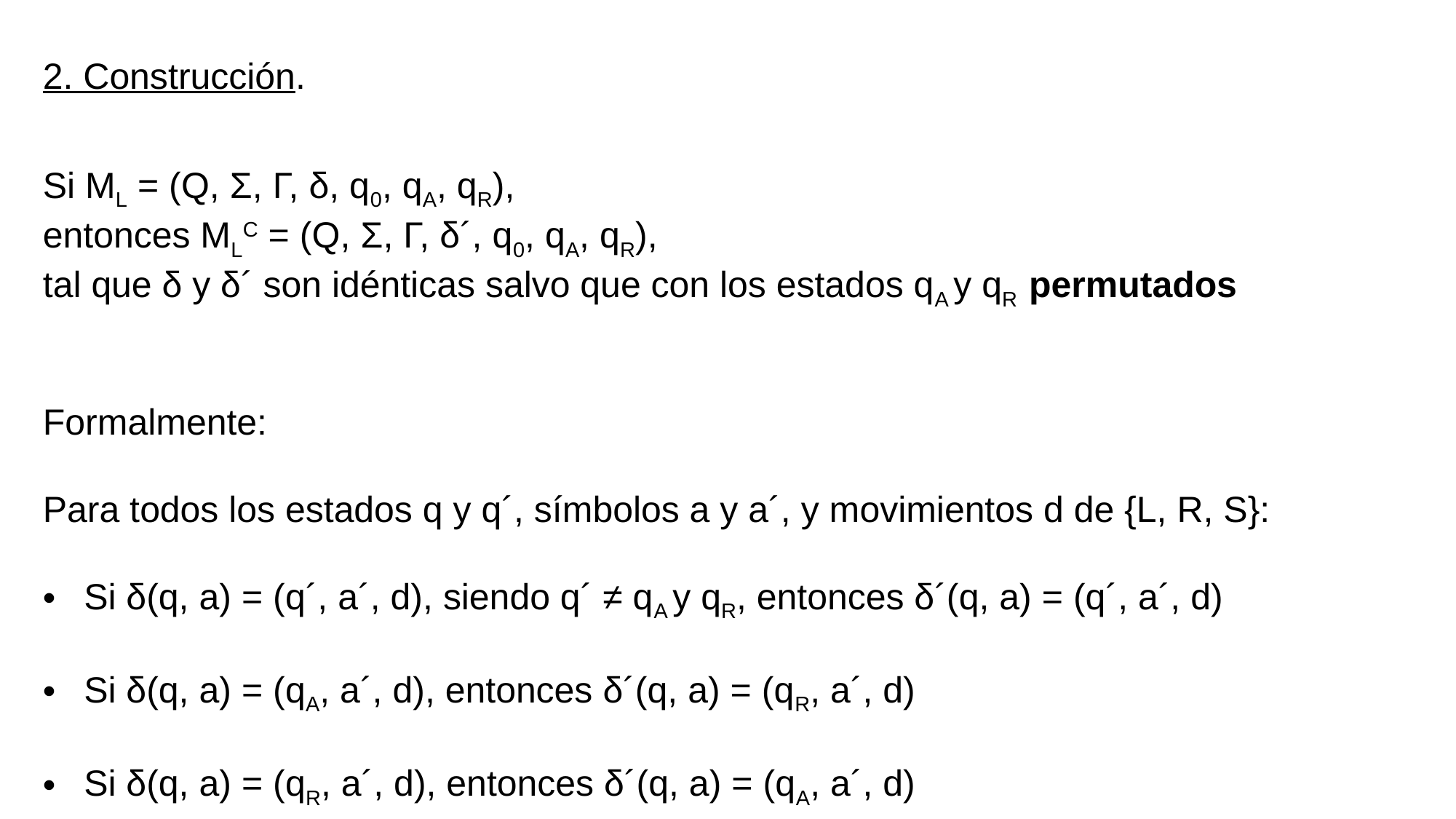

2. Construcción.

Si ML = (Q, Ʃ, Γ, δ, q0, qA, qR),
entonces MLC = (Q, Ʃ, Γ, δ´, q0, qA, qR),
tal que δ y δ´ son idénticas salvo que con los estados qA y qR  permutados

Formalmente:

Para todos los estados q y q´, símbolos a y a´, y movimientos d de {L, R, S}:

Si δ(q, a) = (q´, a´, d), siendo q´ ≠ qA y qR, entonces δ´(q, a) = (q´, a´, d)

Si δ(q, a) = (qA, a´, d), entonces δ´(q, a) = (qR, a´, d)

Si δ(q, a) = (qR, a´, d), entonces δ´(q, a) = (qA, a´, d)